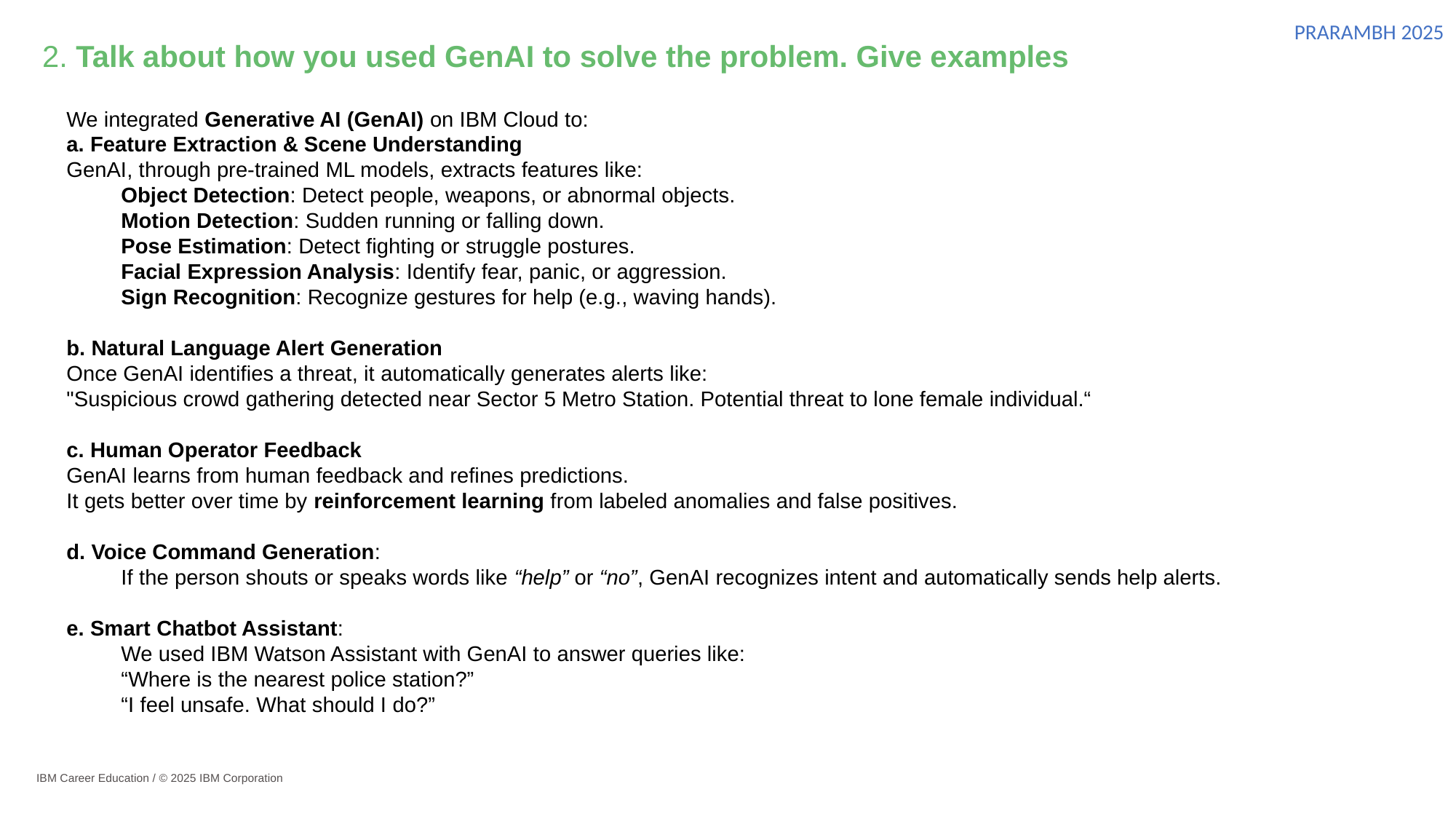

# 2. Talk about how you used GenAI to solve the problem. Give examples
We integrated Generative AI (GenAI) on IBM Cloud to:
a. Feature Extraction & Scene Understanding
GenAI, through pre-trained ML models, extracts features like:
Object Detection: Detect people, weapons, or abnormal objects.
Motion Detection: Sudden running or falling down.
Pose Estimation: Detect fighting or struggle postures.
Facial Expression Analysis: Identify fear, panic, or aggression.
Sign Recognition: Recognize gestures for help (e.g., waving hands).

b. Natural Language Alert Generation
Once GenAI identifies a threat, it automatically generates alerts like:
"Suspicious crowd gathering detected near Sector 5 Metro Station. Potential threat to lone female individual.“

c. Human Operator Feedback
GenAI learns from human feedback and refines predictions.
It gets better over time by reinforcement learning from labeled anomalies and false positives.

d. Voice Command Generation:
If the person shouts or speaks words like “help” or “no”, GenAI recognizes intent and automatically sends help alerts.

e. Smart Chatbot Assistant:
We used IBM Watson Assistant with GenAI to answer queries like:
“Where is the nearest police station?”
“I feel unsafe. What should I do?”